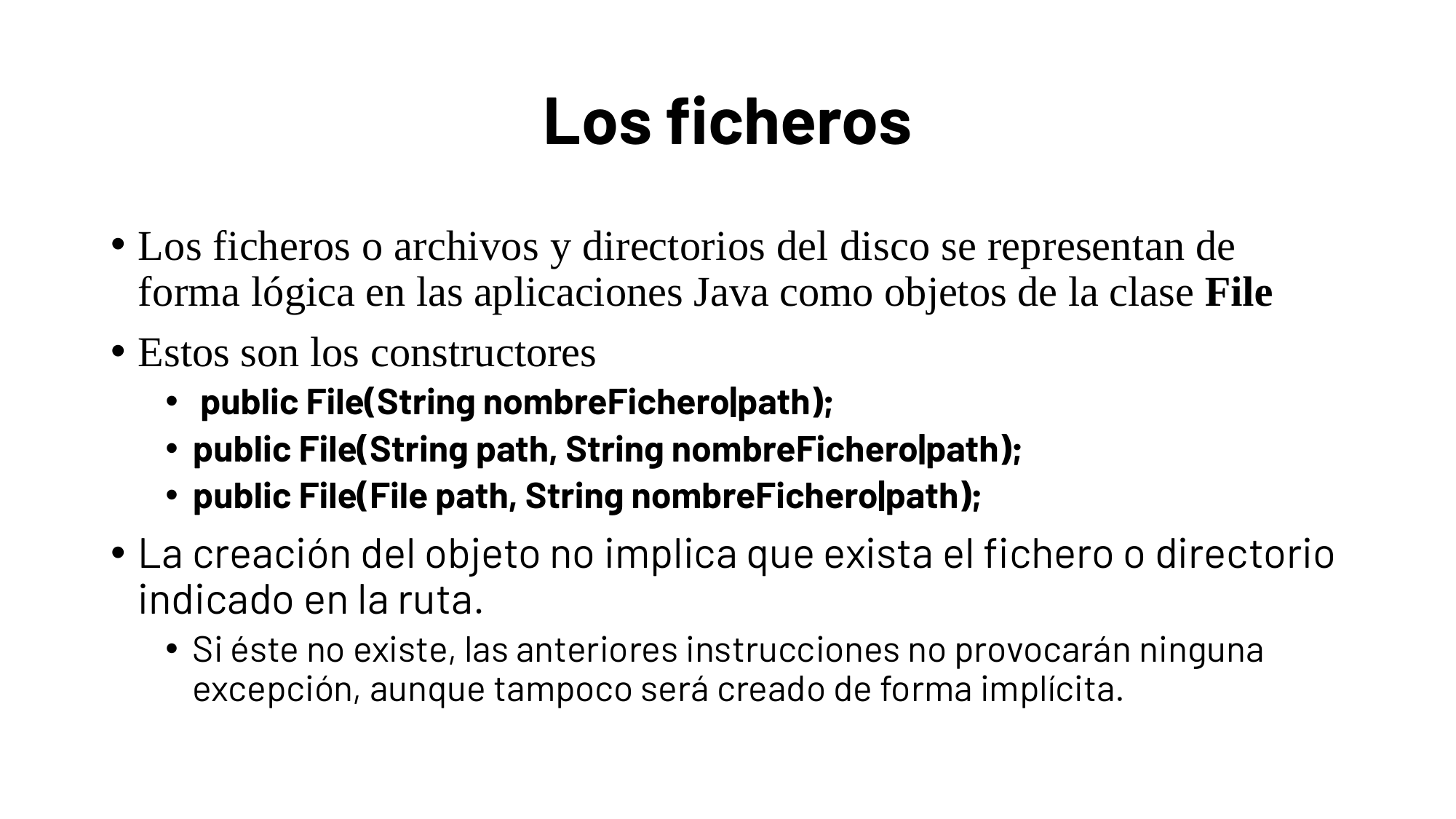

# Los ficheros
Los ficheros o archivos y directorios del disco se representan de forma lógica en las aplicaciones Java como objetos de la clase File
Estos son los constructores
 public File(String nombreFichero|path);
public File(String path, String nombreFichero|path);
public File(File path, String nombreFichero|path);
La creación del objeto no implica que exista el fichero o directorio indicado en la ruta.
Si éste no existe, las anteriores instrucciones no provocarán ninguna excepción, aunque tampoco será creado de forma implícita.